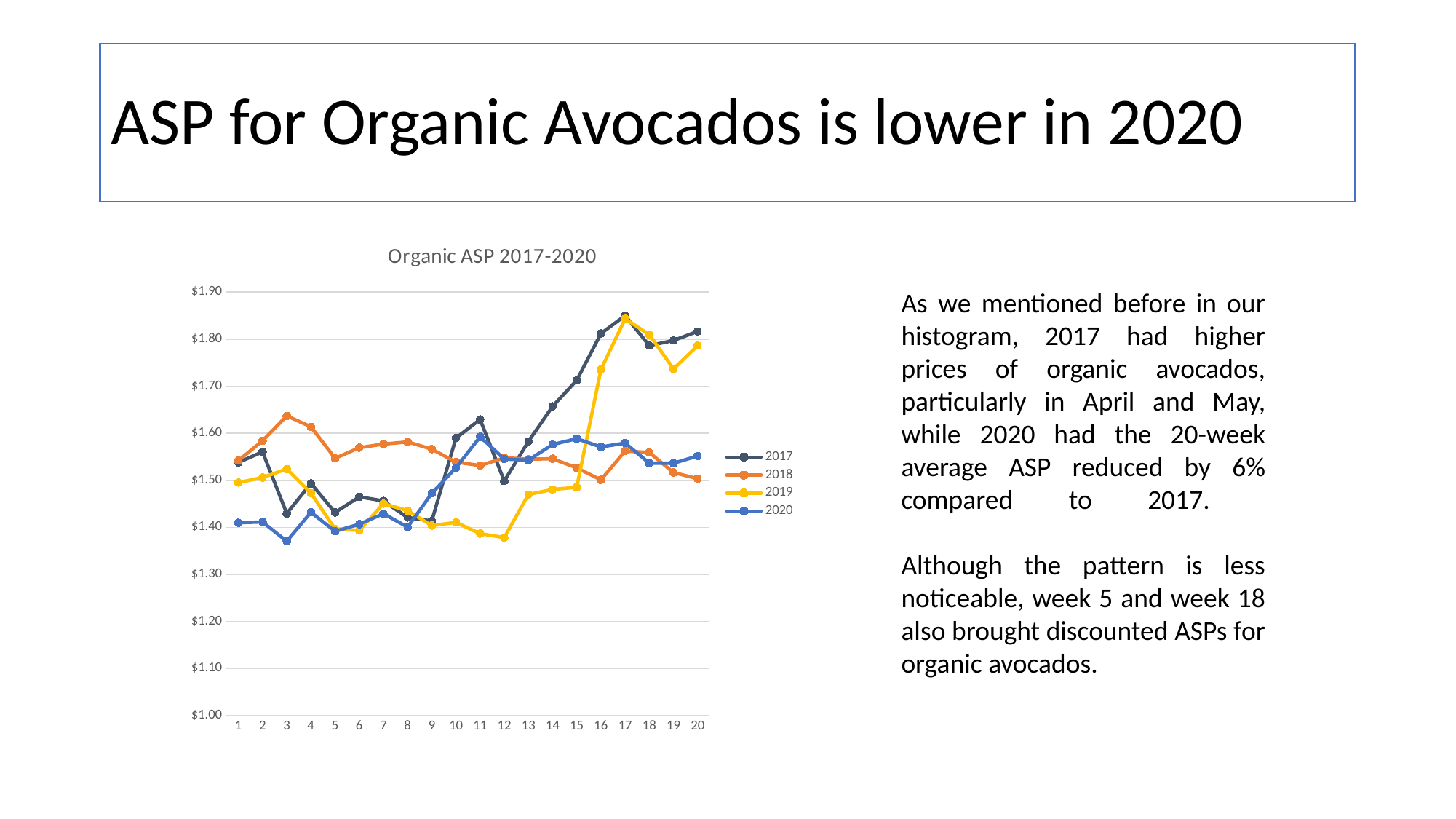

# ASP for Organic Avocados is lower in 2020

### Chart: Organic ASP 2017-2020

| Category | 2017 | 2018 | 2019 | 2020 |
|---|---|---|---|---|
As we mentioned before in our histogram, 2017 had higher prices of organic avocados, particularly in April and May, while 2020 had the 20-week average ASP reduced by 6% compared to 2017.
Although the pattern is less noticeable, week 5 and week 18 also brought discounted ASPs for organic avocados.